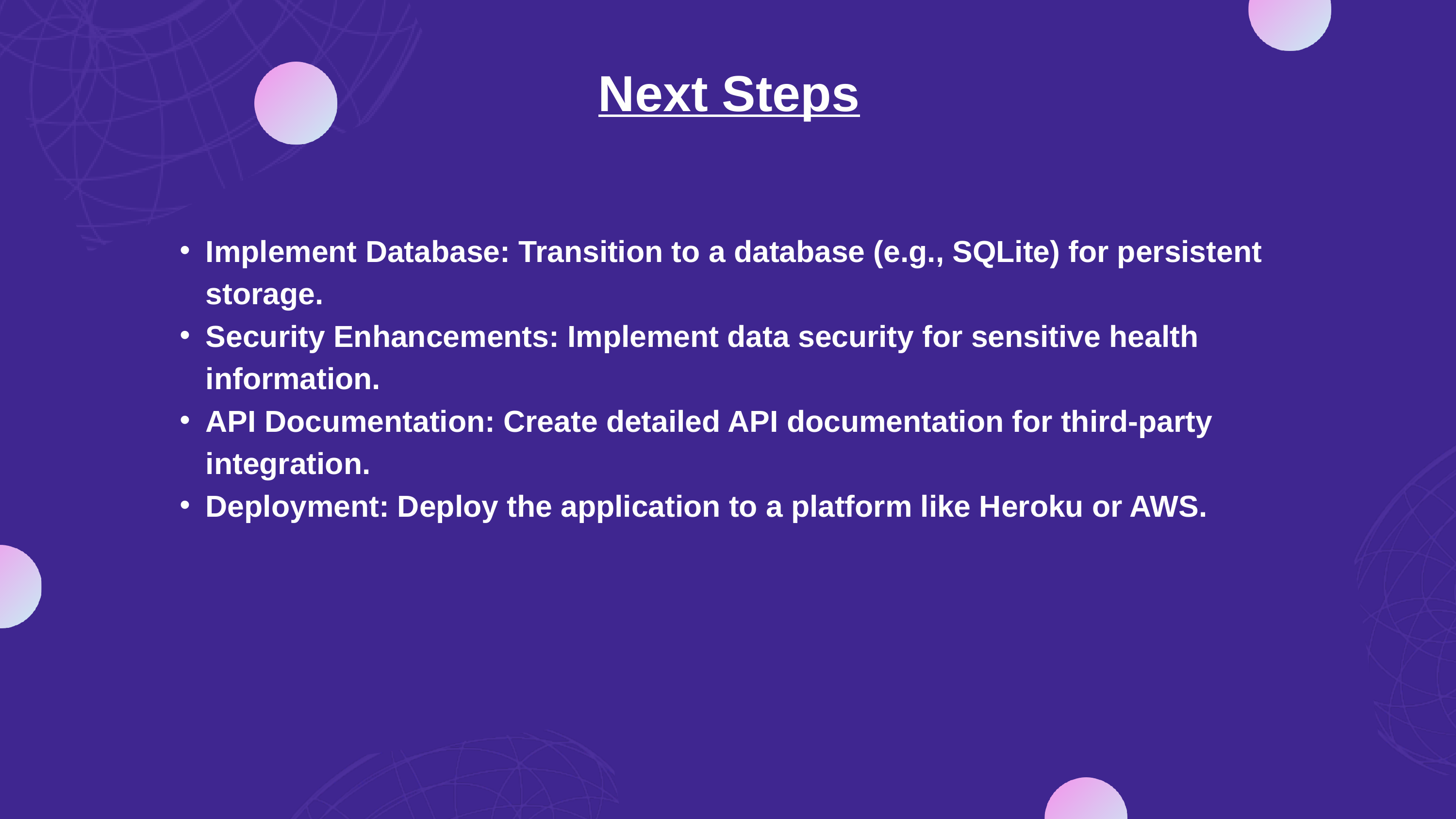

Next Steps

Implement Database: Transition to a database (e.g., SQLite) for persistent storage.
Security Enhancements: Implement data security for sensitive health information.
API Documentation: Create detailed API documentation for third-party integration.
Deployment: Deploy the application to a platform like Heroku or AWS.